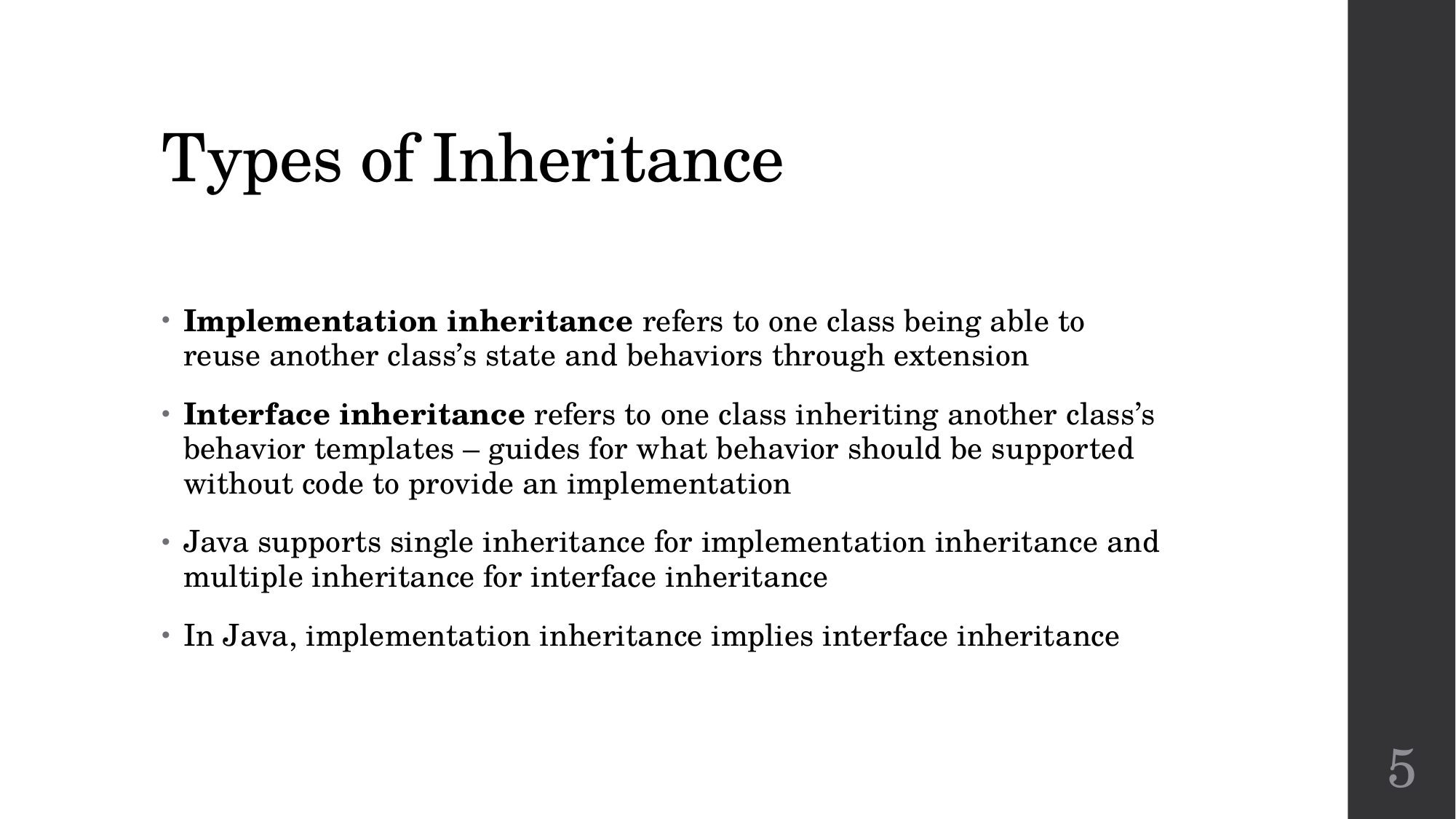

# Types of Inheritance
Implementation inheritance refers to one class being able to reuse another class’s state and behaviors through extension
Interface inheritance refers to one class inheriting another class’s behavior templates – guides for what behavior should be supported without code to provide an implementation
Java supports single inheritance for implementation inheritance and multiple inheritance for interface inheritance
In Java, implementation inheritance implies interface inheritance
5